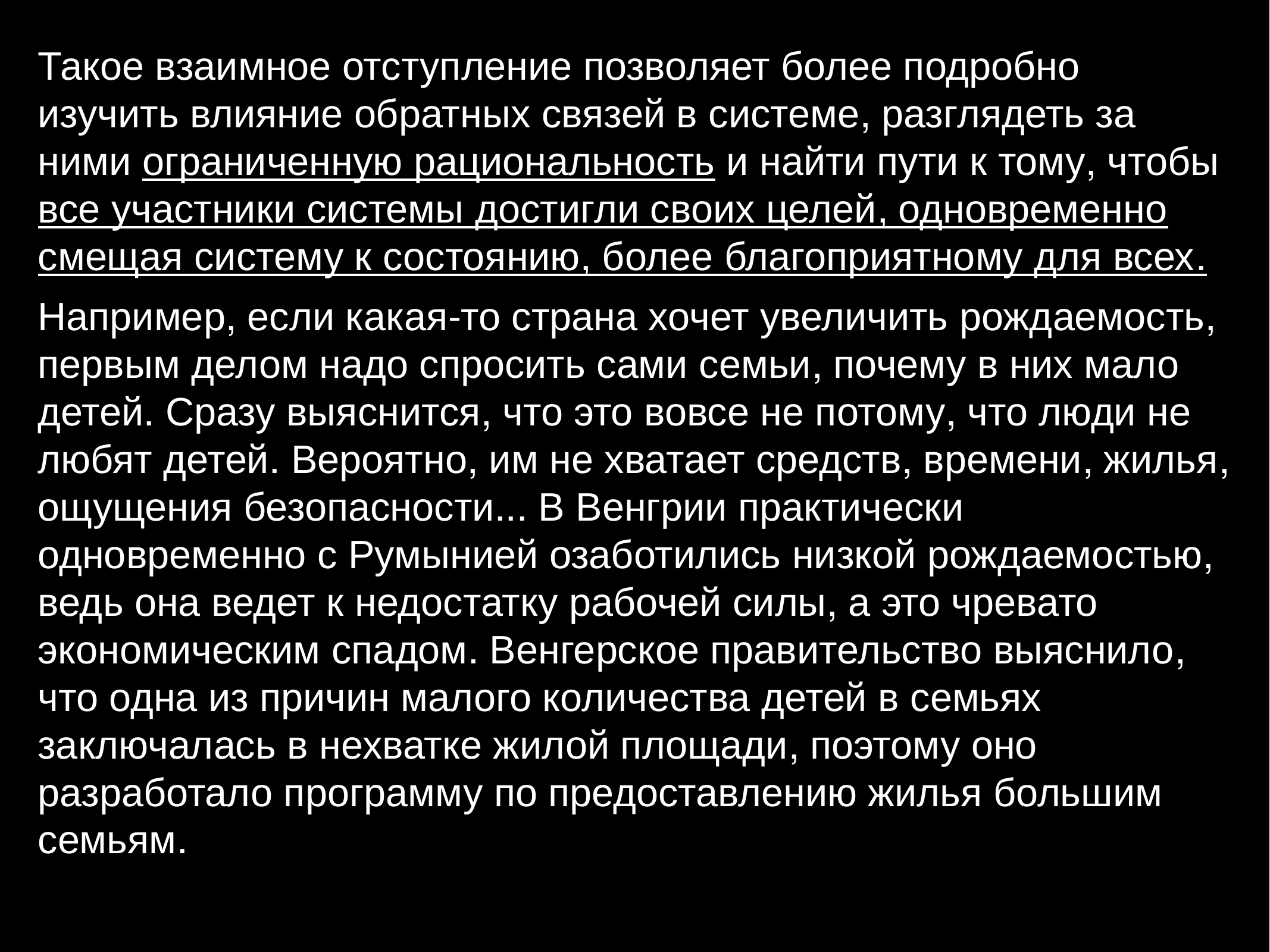

18
Такое взаимное отступление позволяет более подробно изучить влияние обратных связей в системе, разглядеть за ними ограниченную рациональность и найти пути к тому, чтобы все участники системы достигли своих целей, одновременно смещая систему к состоянию, более благоприятному для всех.
Например, если какая-то страна хочет увеличить рождаемость, первым делом надо спросить сами семьи, почему в них мало детей. Сразу выяснится, что это вовсе не потому, что люди не любят детей. Вероятно, им не хватает средств, времени, жилья, ощущения безопасности... В Венгрии практически одновременно с Румынией озаботились низкой рождаемостью, ведь она ведет к недостатку рабочей силы, а это чревато экономическим спадом. Венгерское правительство выяснило, что одна из причин малого количества детей в семьях заключалась в нехватке жилой площади, поэтому оно разработало программу по предоставлению жилья большим семьям.